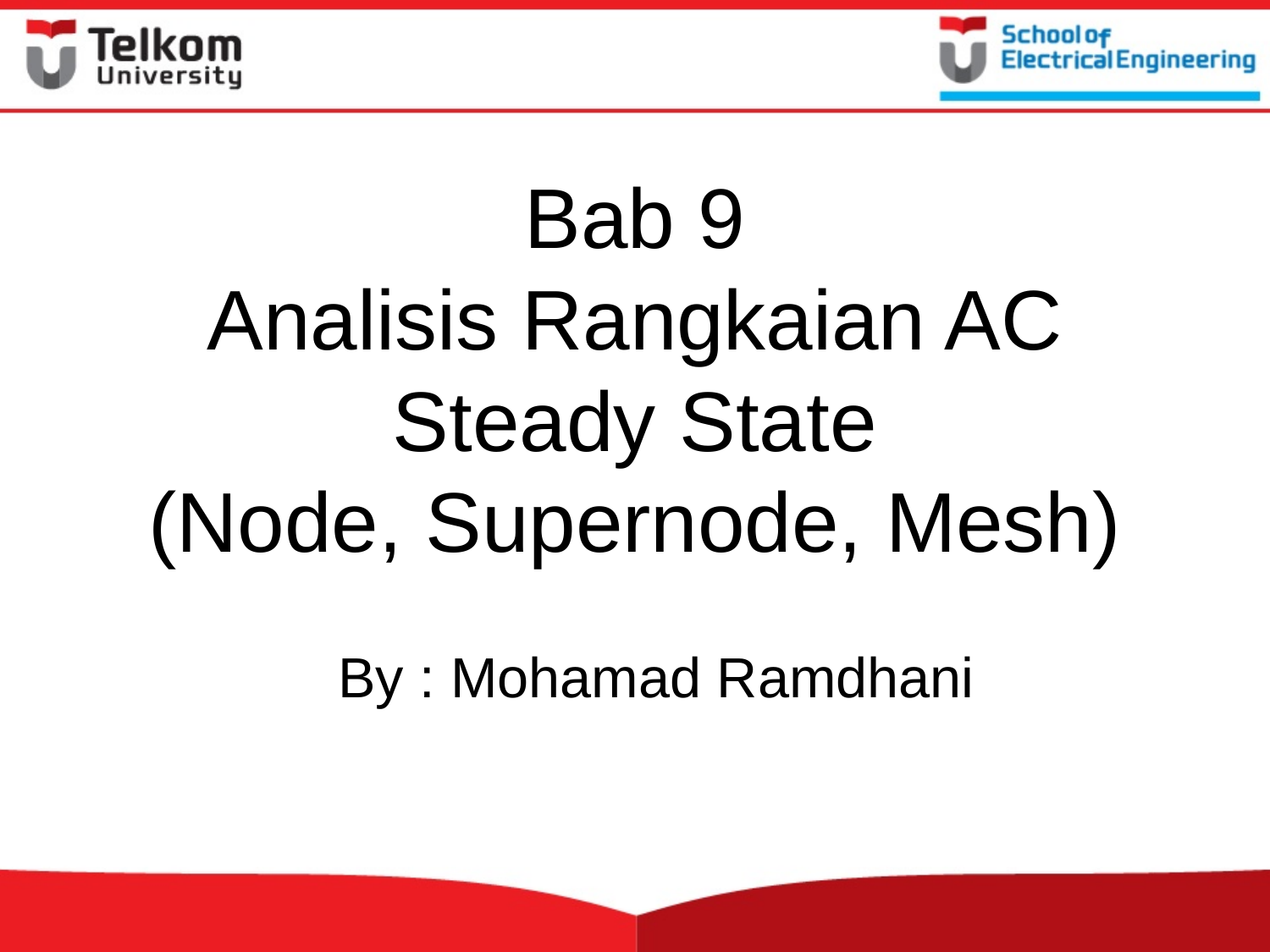

# Bab 9 Analisis Rangkaian AC Steady State (Node, Supernode, Mesh)
By : Mohamad Ramdhani